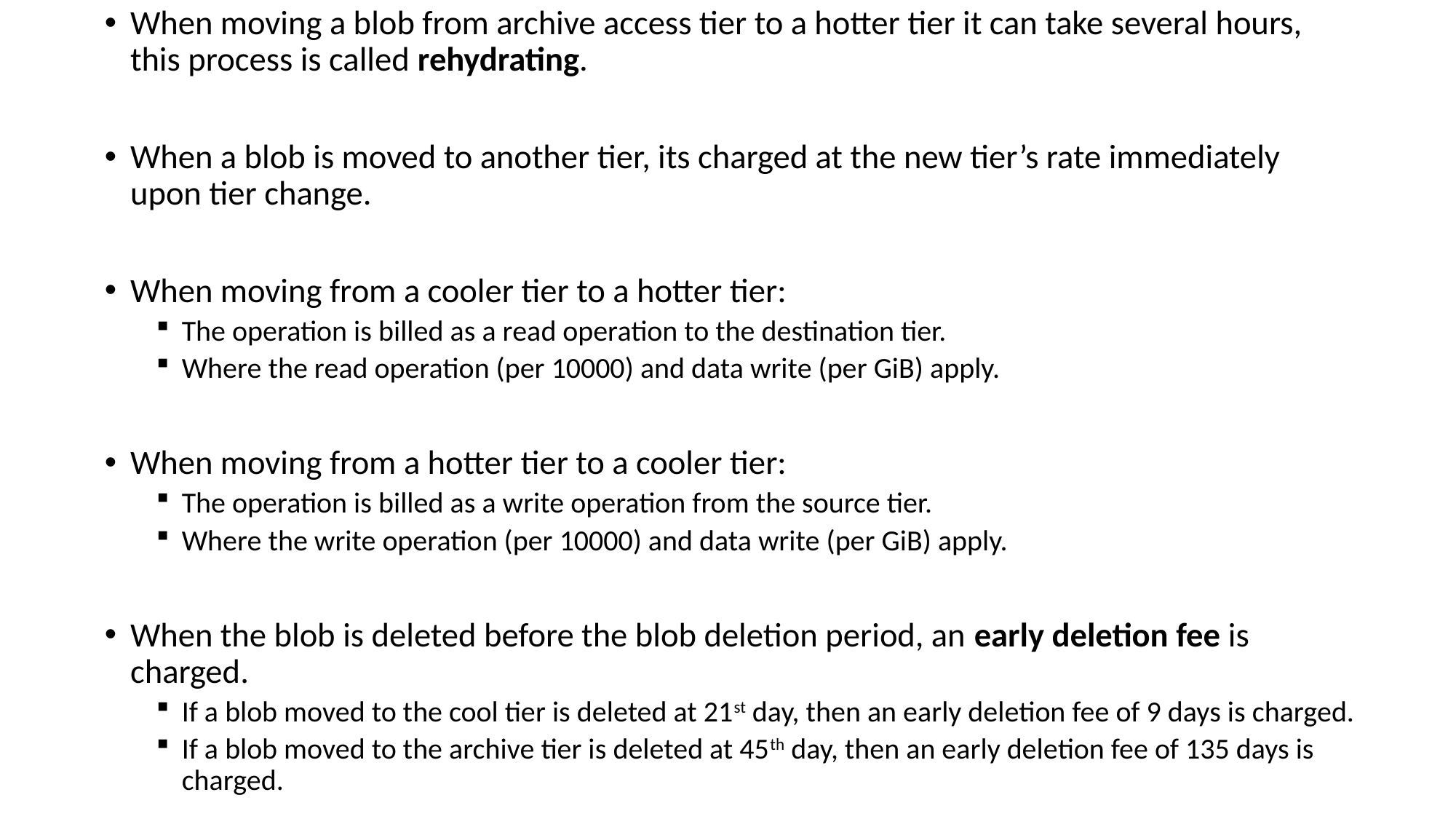

When moving a blob from archive access tier to a hotter tier it can take several hours, this process is called rehydrating.

When a blob is moved to another tier, its charged at the new tier’s rate immediately upon tier change.

When moving from a cooler tier to a hotter tier:
The operation is billed as a read operation to the destination tier.
Where the read operation (per 10000) and data write (per GiB) apply.

When moving from a hotter tier to a cooler tier:
The operation is billed as a write operation from the source tier.
Where the write operation (per 10000) and data write (per GiB) apply.

When the blob is deleted before the blob deletion period, an early deletion fee is charged.
If a blob moved to the cool tier is deleted at 21st day, then an early deletion fee of 9 days is charged.
If a blob moved to the archive tier is deleted at 45th day, then an early deletion fee of 135 days is charged.